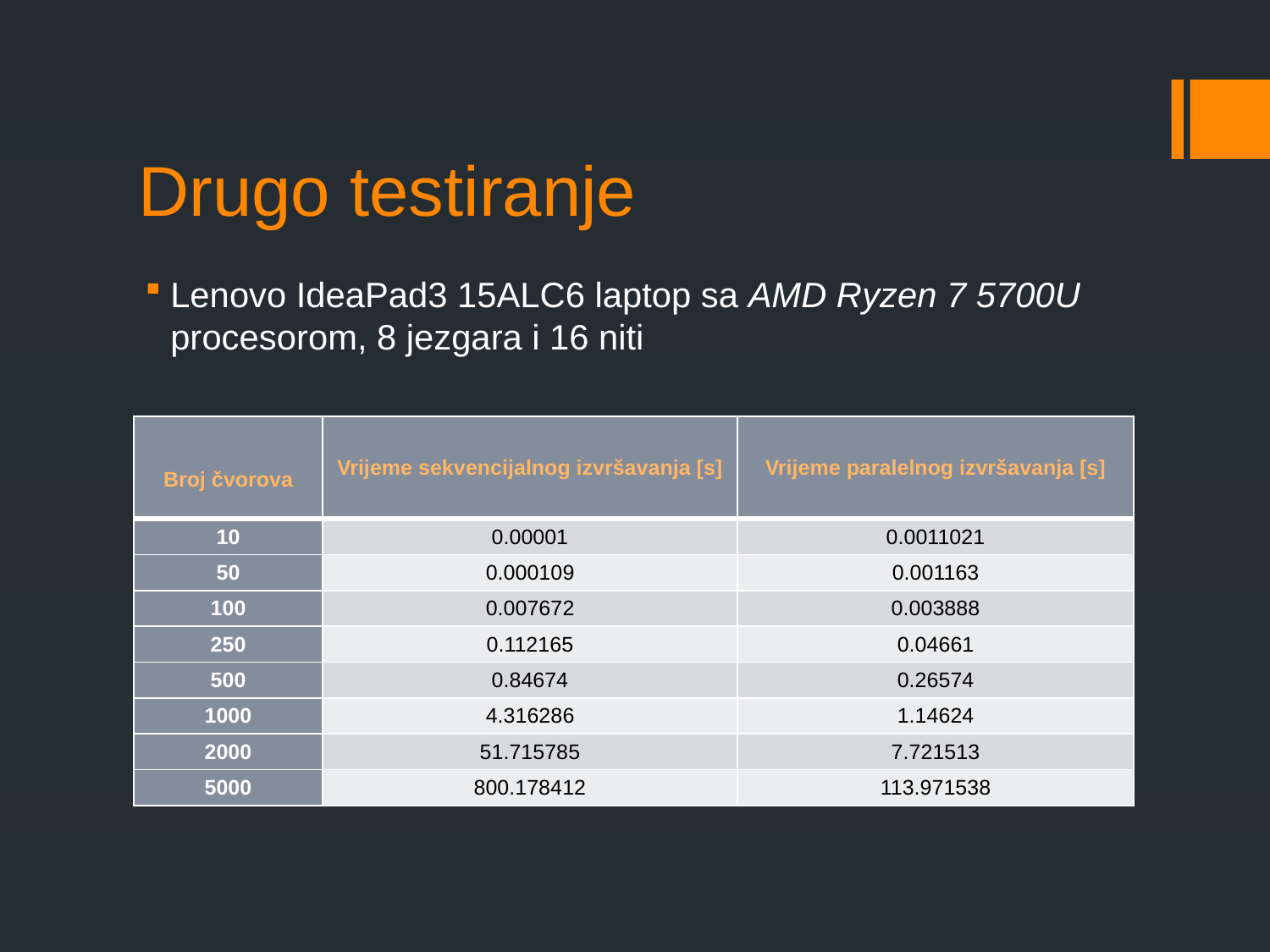

# Drugo testiranje
Lenovo IdeaPad3 15ALC6 laptop sa AMD Ryzen 7 5700U procesorom, 8 jezgara i 16 niti

| Broj čvorova | Vrijeme sekvencijalnog izvršavanja [s] | Vrijeme paralelnog izvršavanja [s] |
| --- | --- | --- |
| 10 | 0.00001 | 0.0011021 |
| 50 | 0.000109 | 0.001163 |
| 100 | 0.007672 | 0.003888 |
| 250 | 0.112165 | 0.04661 |
| 500 | 0.84674 | 0.26574 |
| 1000 | 4.316286 | 1.14624 |
| 2000 | 51.715785 | 7.721513 |
| 5000 | 800.178412 | 113.971538 |